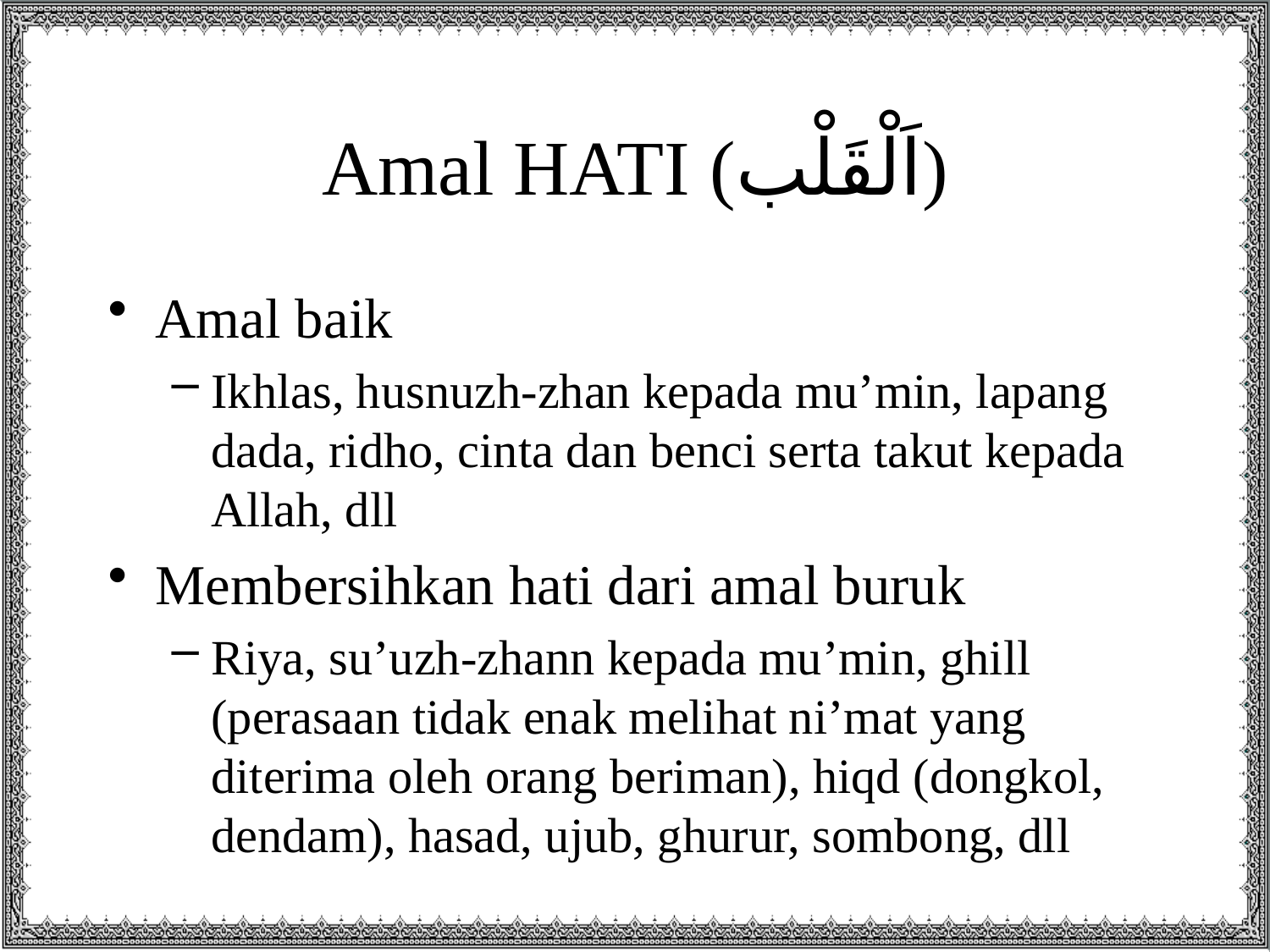

# Amal HATI (اَلْقَلْب)
Amal baik
Ikhlas, husnuzh-zhan kepada mu’min, lapang dada, ridho, cinta dan benci serta takut kepada Allah, dll
Membersihkan hati dari amal buruk
Riya, su’uzh-zhann kepada mu’min, ghill (perasaan tidak enak melihat ni’mat yang diterima oleh orang beriman), hiqd (dongkol, dendam), hasad, ujub, ghurur, sombong, dll